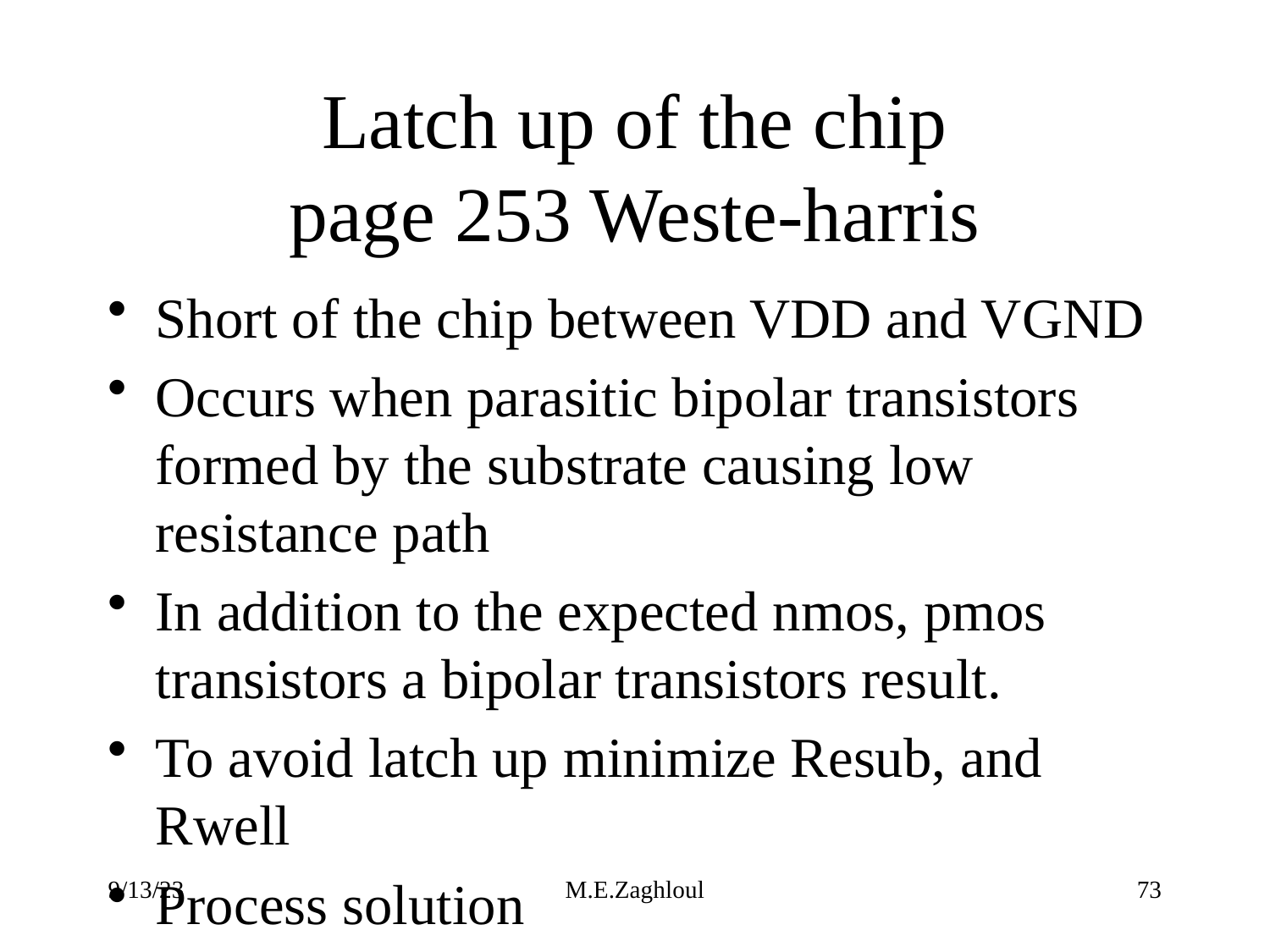

# Latch up of the chip page 253 Weste-harris
Short of the chip between VDD and VGND
Occurs when parasitic bipolar transistors formed by the substrate causing low resistance path
In addition to the expected nmos, pmos transistors a bipolar transistors result.
To avoid latch up minimize Resub, and Rwell
Process solution
9/13/23
M.E.Zaghloul
73